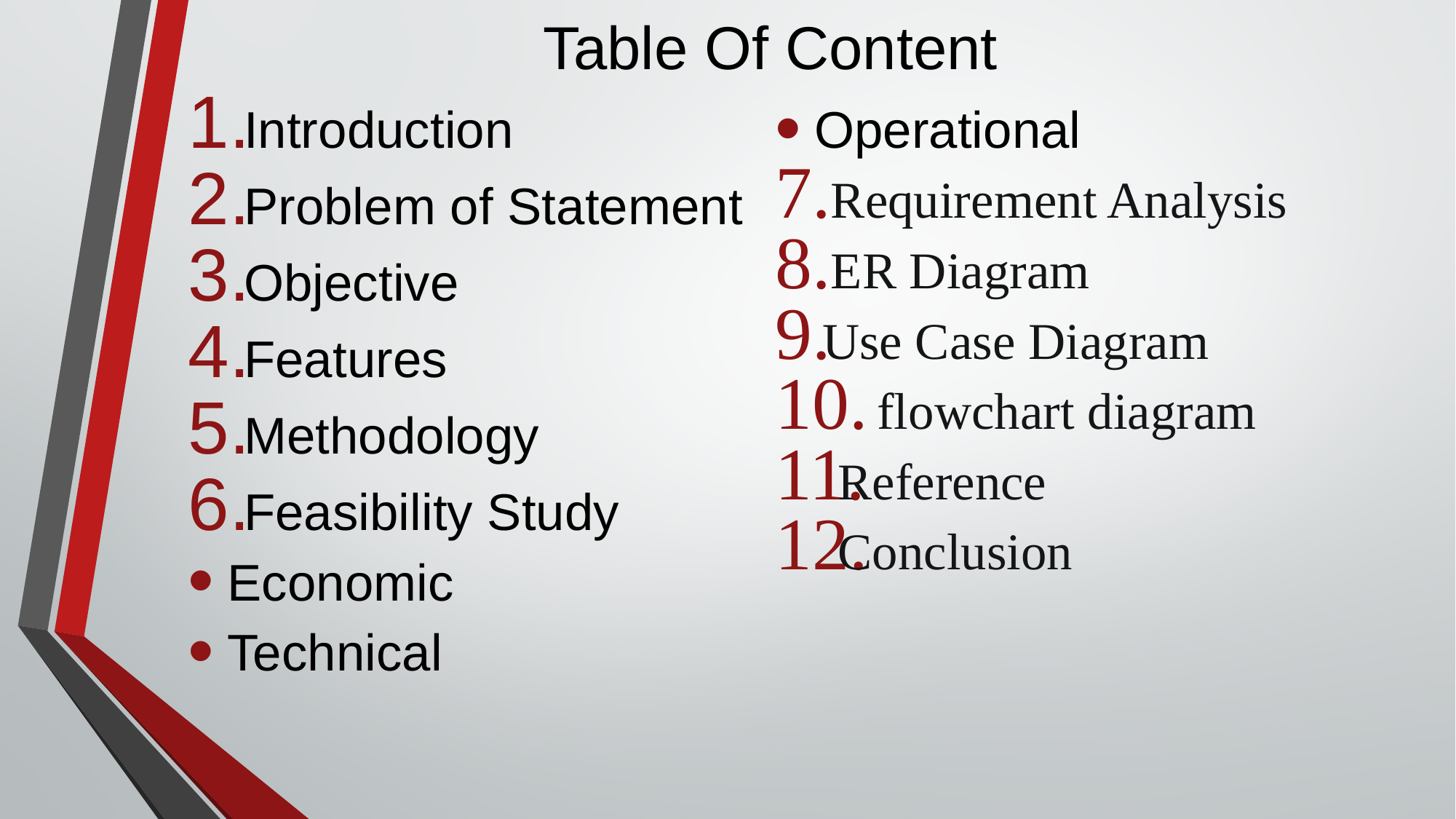

# Table Of Content
Introduction
Problem of Statement
Objective
Features
Methodology
Feasibility Study
Economic
Technical
Operational
Requirement Analysis
ER Diagram
Use Case Diagram
flowchart diagram
Reference
Conclusion